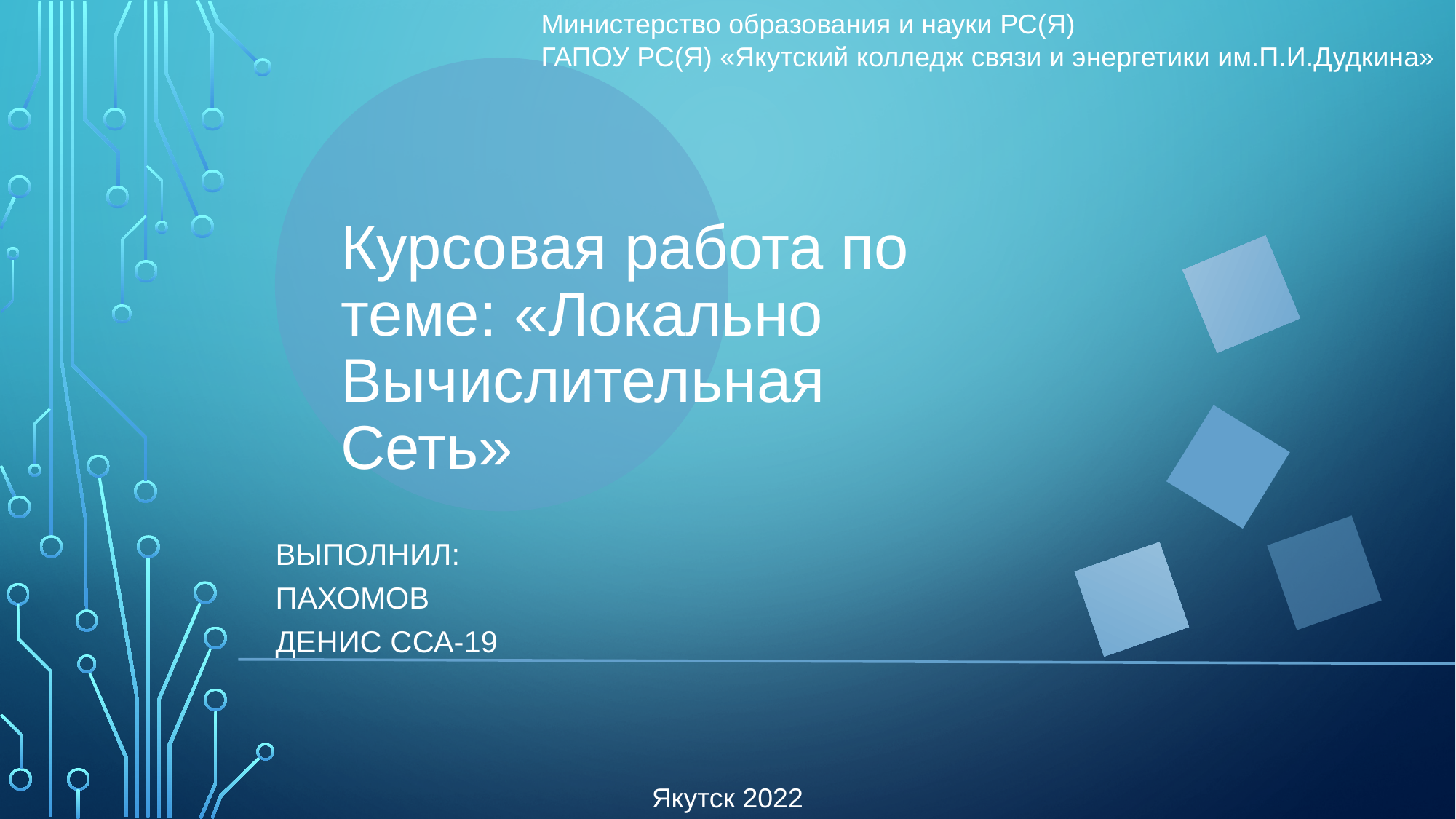

Министерство образования и науки РС(Я)
ГАПОУ РС(Я) «Якутский колледж связи и энергетики им.П.И.Дудкина»

# Курсовая работа по теме: «Локально Вычислительная Сеть»

Выполнил: пахомов денис сса-19

Якутск 2022